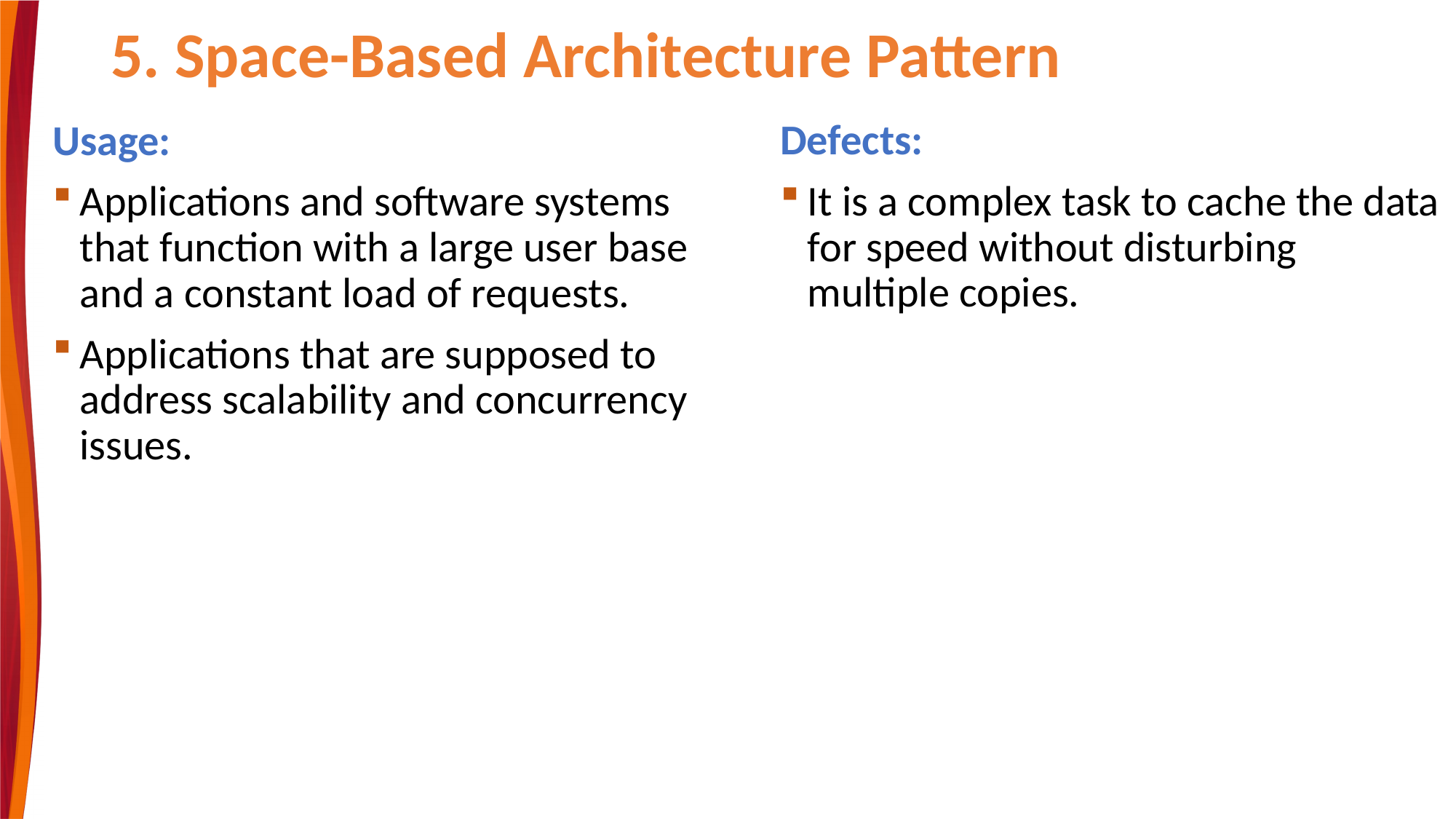

# 5. Space-Based Architecture Pattern
Defects:
It is a complex task to cache the data for speed without disturbing multiple copies.
Usage:
Applications and software systems that function with a large user base and a constant load of requests.
Applications that are supposed to address scalability and concurrency issues.